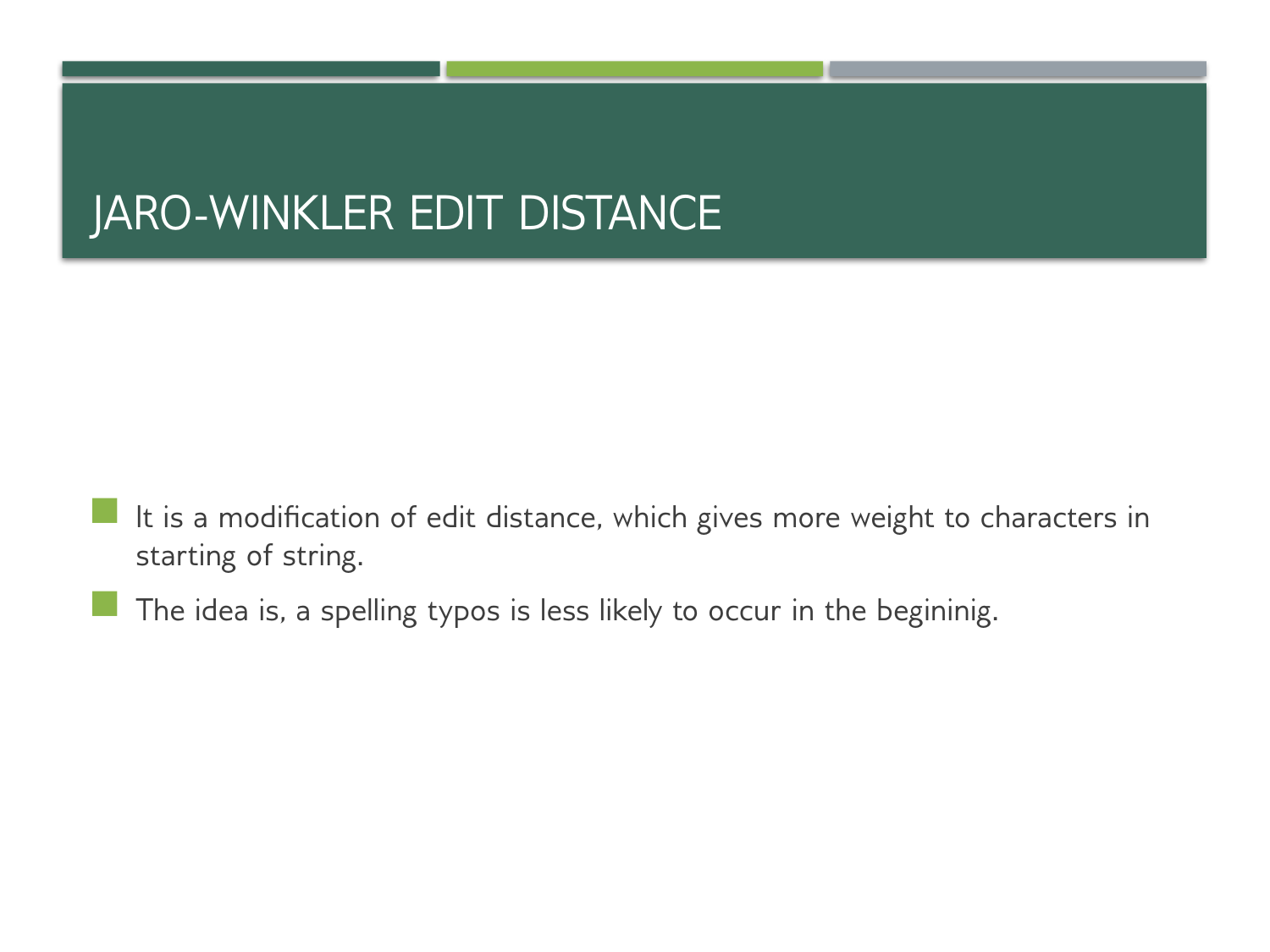

# Jaro-winkler edit distance
It is a modification of edit distance, which gives more weight to characters in starting of string.
The idea is, a spelling typos is less likely to occur in the begininig.